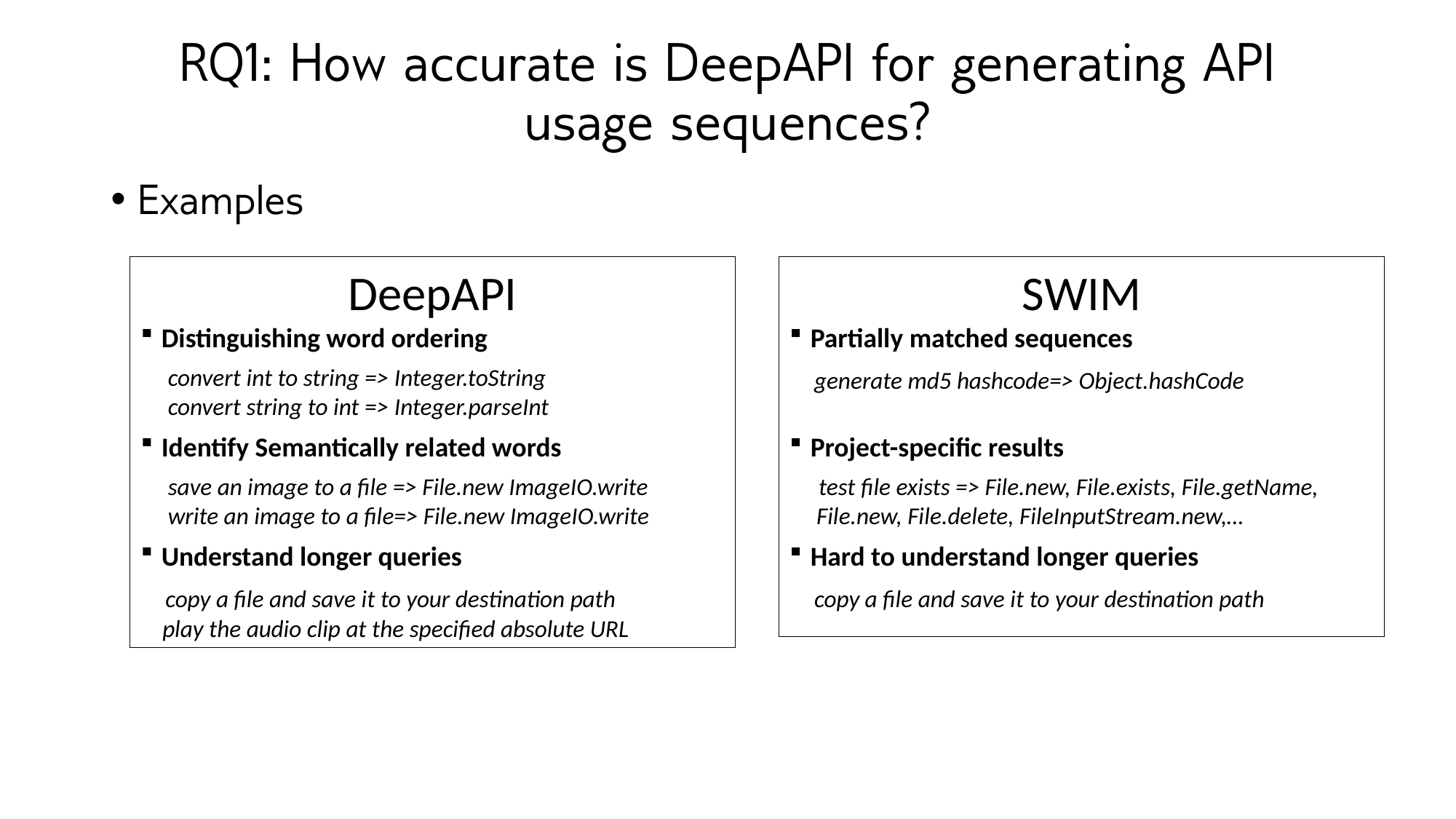

# RQ1: How accurate is DeepAPI for generating API usage sequences?
Examples
DeepAPI
Distinguishing word ordering
     convert int to string => Integer.toString
     convert string to int => Integer.parseInt
Identify Semantically related words
     save an image to a file => File.new ImageIO.write
     write an image to a file=> File.new ImageIO.write
Understand longer queries
    copy a file and save it to your destination path
    play the audio clip at the specified absolute URL
SWIM
Partially matched sequences
    generate md5 hashcode=> Object.hashCode

Project-specific results
    test file exists => File.new, File.exists, File.getName, File.new, File.delete, FileInputStream.new,…
Hard to understand longer queries
    copy a file and save it to your destination path